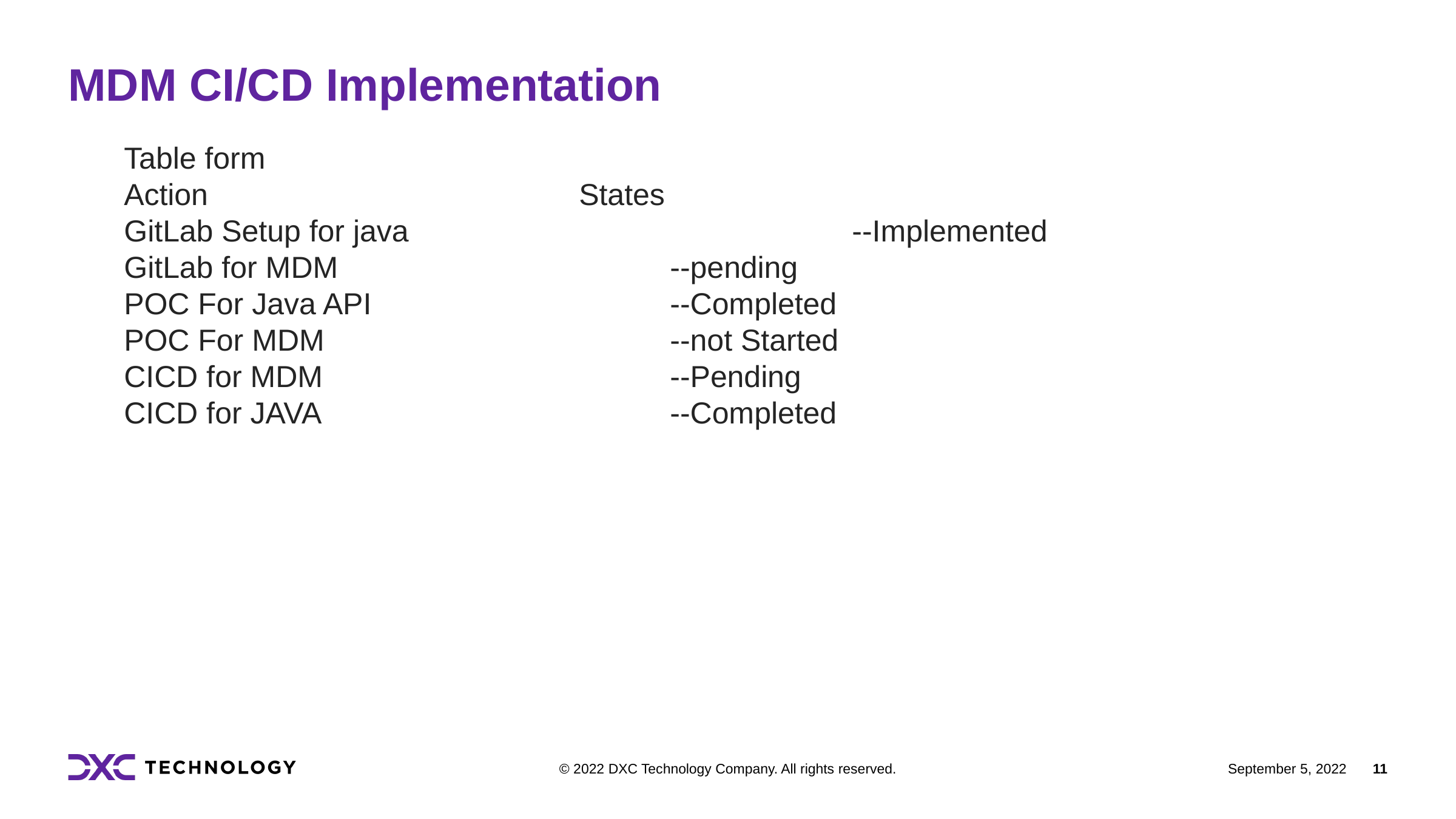

# MDM CI/CD Implementation
Table form
Action					States
GitLab Setup for java	               			--Implemented
GitLab for MDM				--pending
POC For Java API				--Completed
POC For MDM				--not Started
CICD for MDM				--Pending
CICD for JAVA				--Completed